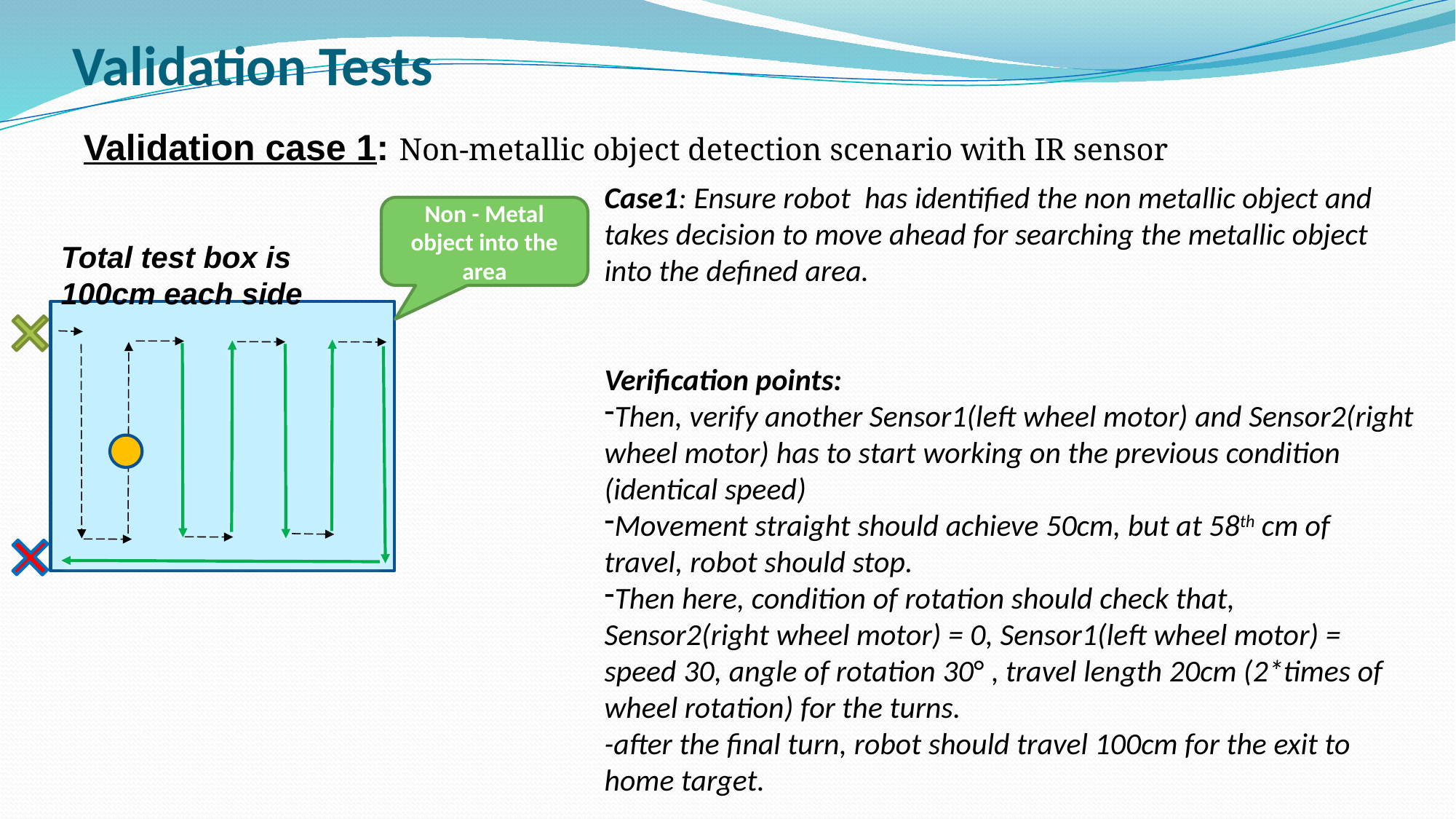

# Validation Tests
Validation case 1: Non-metallic object detection scenario with IR sensor

Case1: Ensure robot  has identified the non metallic object and takes decision to move ahead for searching the metallic object into the defined area.

Verification points:
Then, verify another Sensor1(left wheel motor) and Sensor2(right wheel motor) has to start working on the previous condition (identical speed)
Movement straight should achieve 50cm, but at 58th cm of travel, robot should stop.
Then here, condition of rotation should check that,
Sensor2(right wheel motor) = 0, Sensor1(left wheel motor) = speed 30, angle of rotation 30° , travel length 20cm (2*times of  wheel rotation) for the turns.
-after the final turn, robot should travel 100cm for the exit to home target.
Non - Metal object into the area
Total test box is 100cm each side

100cm each side
Autonomous area